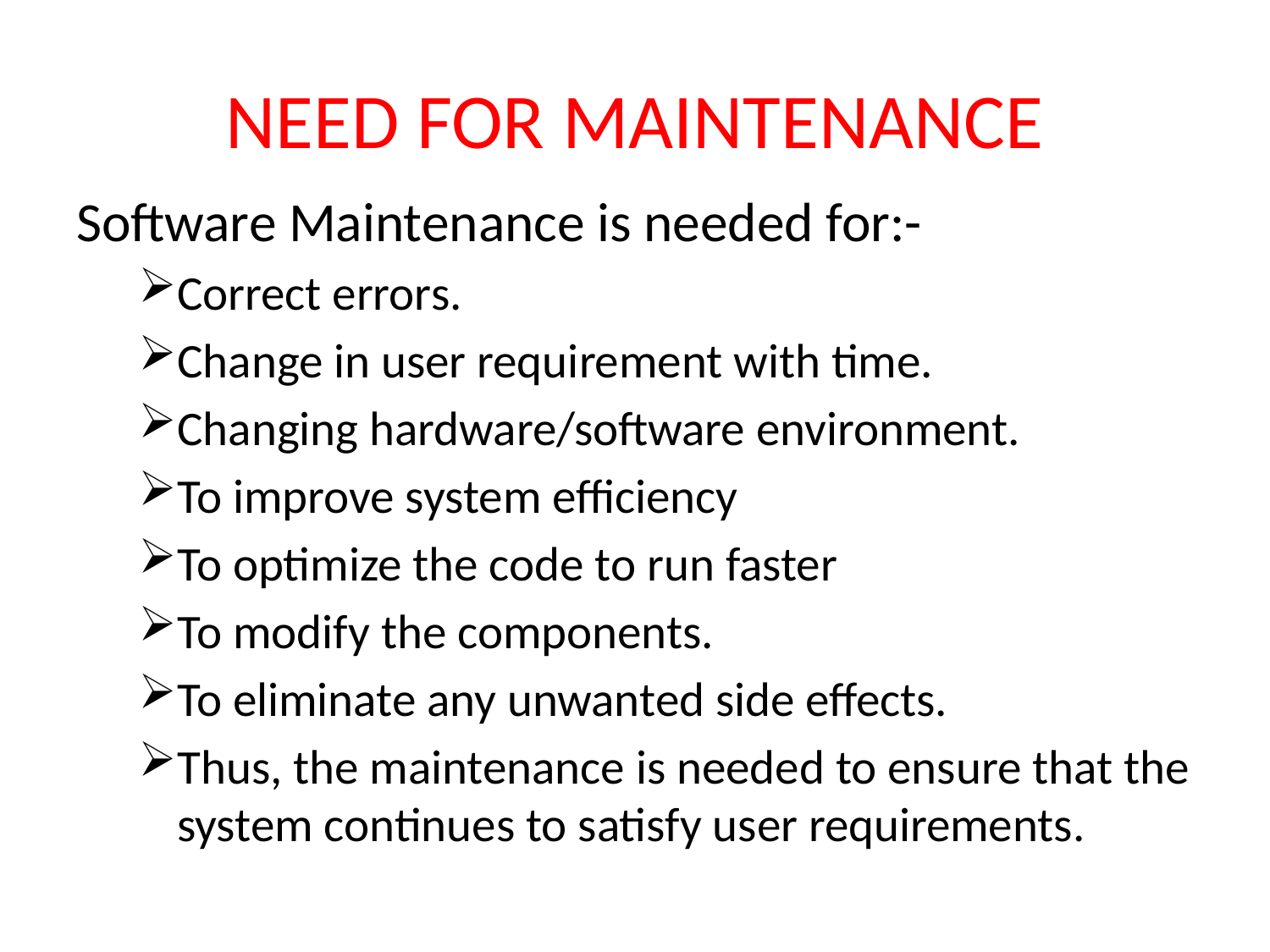

# NEED FOR MAINTENANCE
Software Maintenance is needed for:-
Correct errors.
Change in user requirement with time.
Changing hardware/software environment.
To improve system efficiency
To optimize the code to run faster
To modify the components.
To eliminate any unwanted side effects.
	Thus, the maintenance is needed to ensure that the system continues to satisfy user requirements.